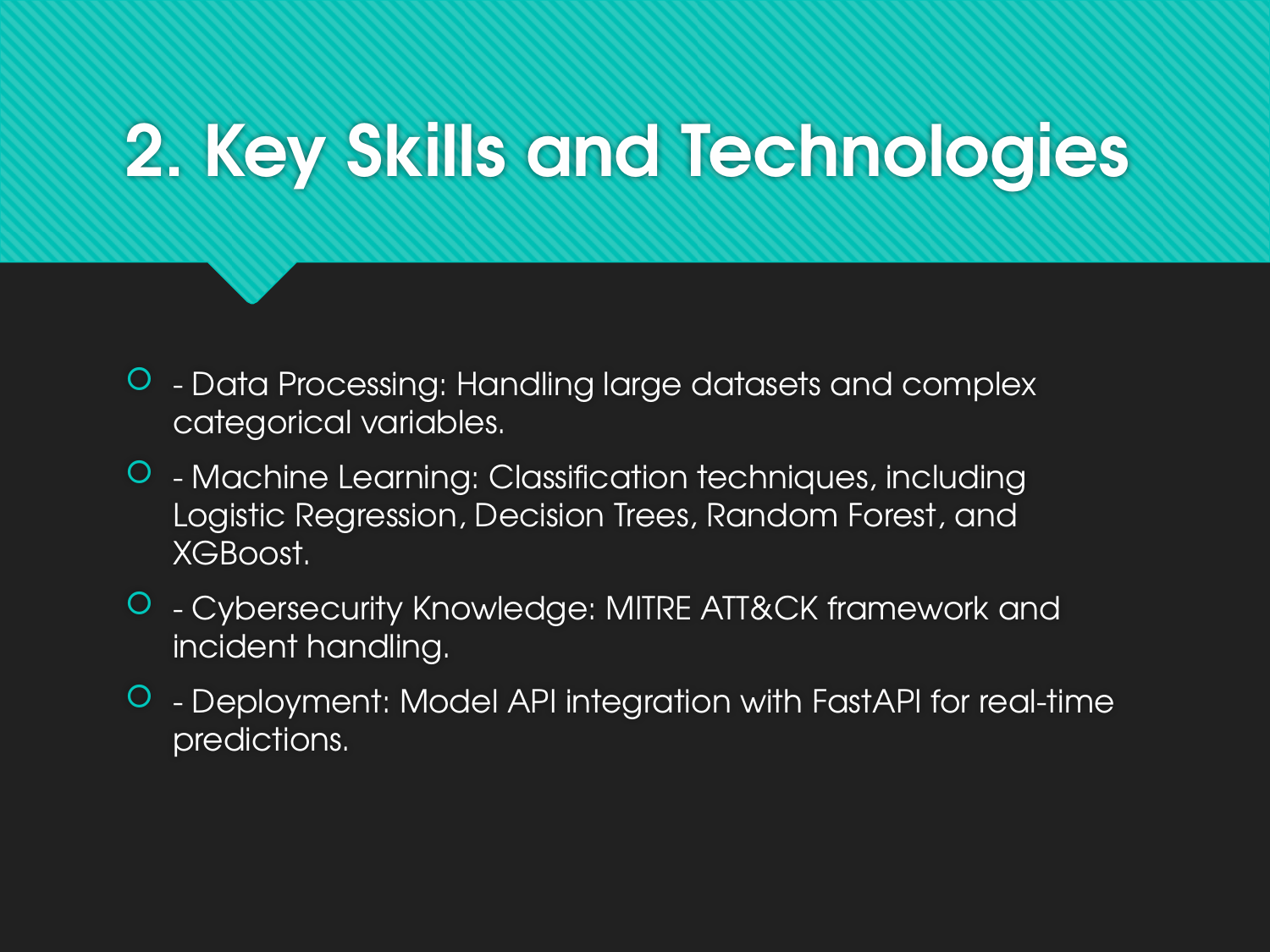

# 2. Key Skills and Technologies
- Data Processing: Handling large datasets and complex categorical variables.
- Machine Learning: Classification techniques, including Logistic Regression, Decision Trees, Random Forest, and XGBoost.
- Cybersecurity Knowledge: MITRE ATT&CK framework and incident handling.
- Deployment: Model API integration with FastAPI for real-time predictions.